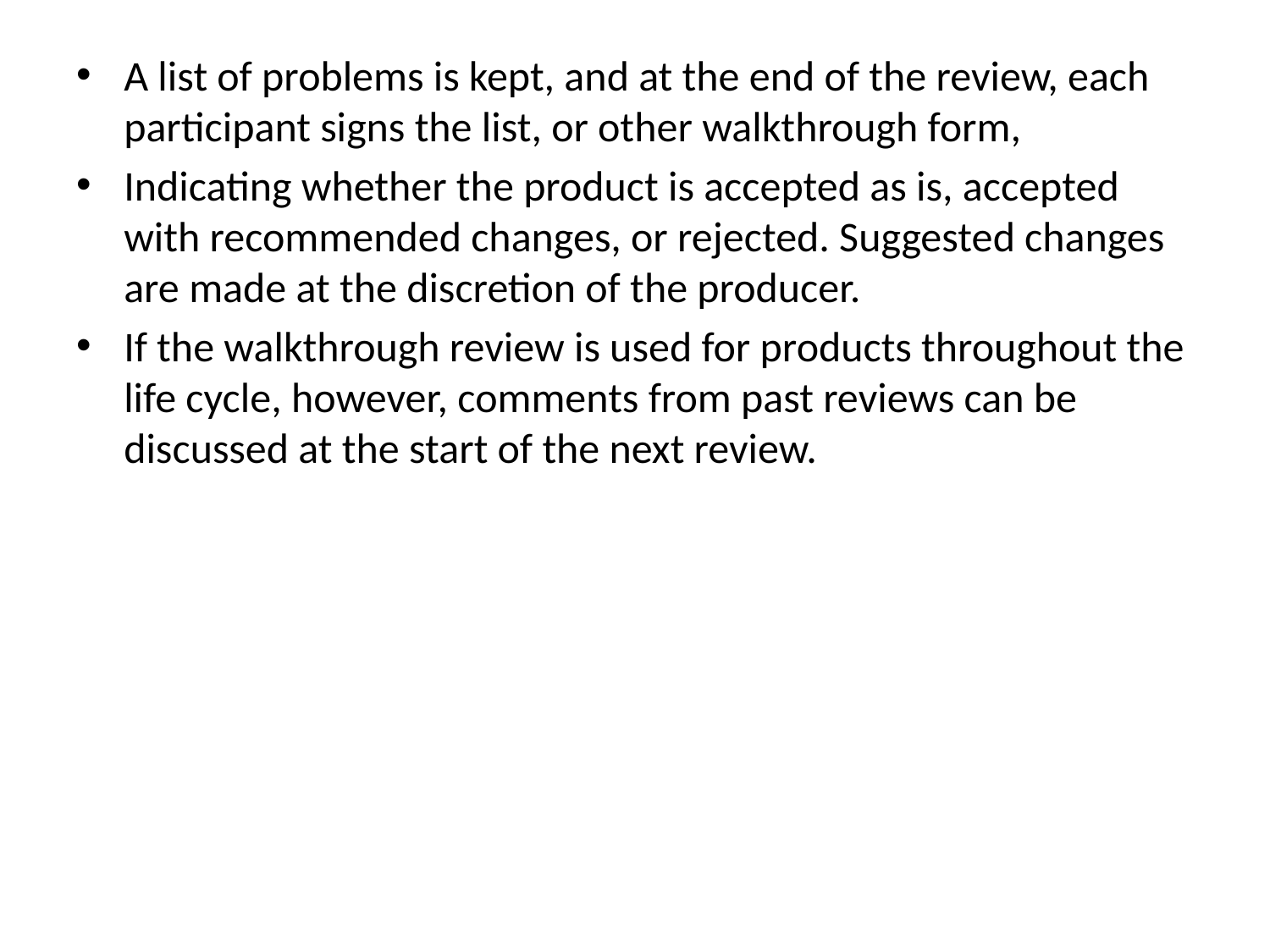

A list of problems is kept, and at the end of the review, each participant signs the list, or other walkthrough form,
Indicating whether the product is accepted as is, accepted with recommended changes, or rejected. Suggested changes are made at the discretion of the producer.
If the walkthrough review is used for products throughout the life cycle, however, comments from past reviews can be discussed at the start of the next review.